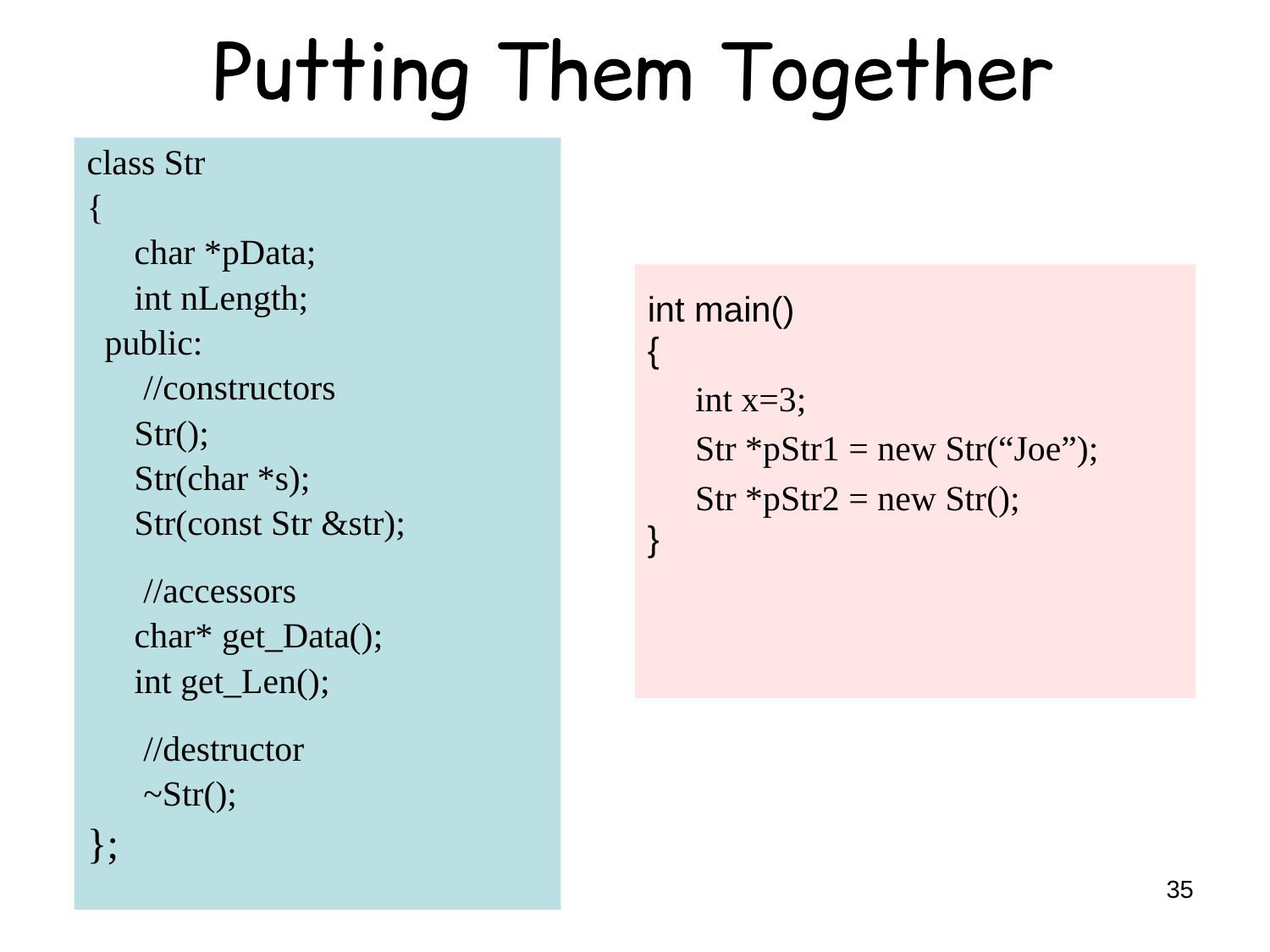

# Putting Them Together
class Str
{
	char *pData;
	int nLength;
  public:
	 //constructors
	Str();
	Str(char *s);
	Str(const Str &str);

	 //accessors
	char* get_Data();
 	int get_Len();

	 //destructor
	 ~Str();
};

int main()
{
	int x=3;
	Str *pStr1 = new Str(“Joe”);
	Str *pStr2 = new Str();
}
35